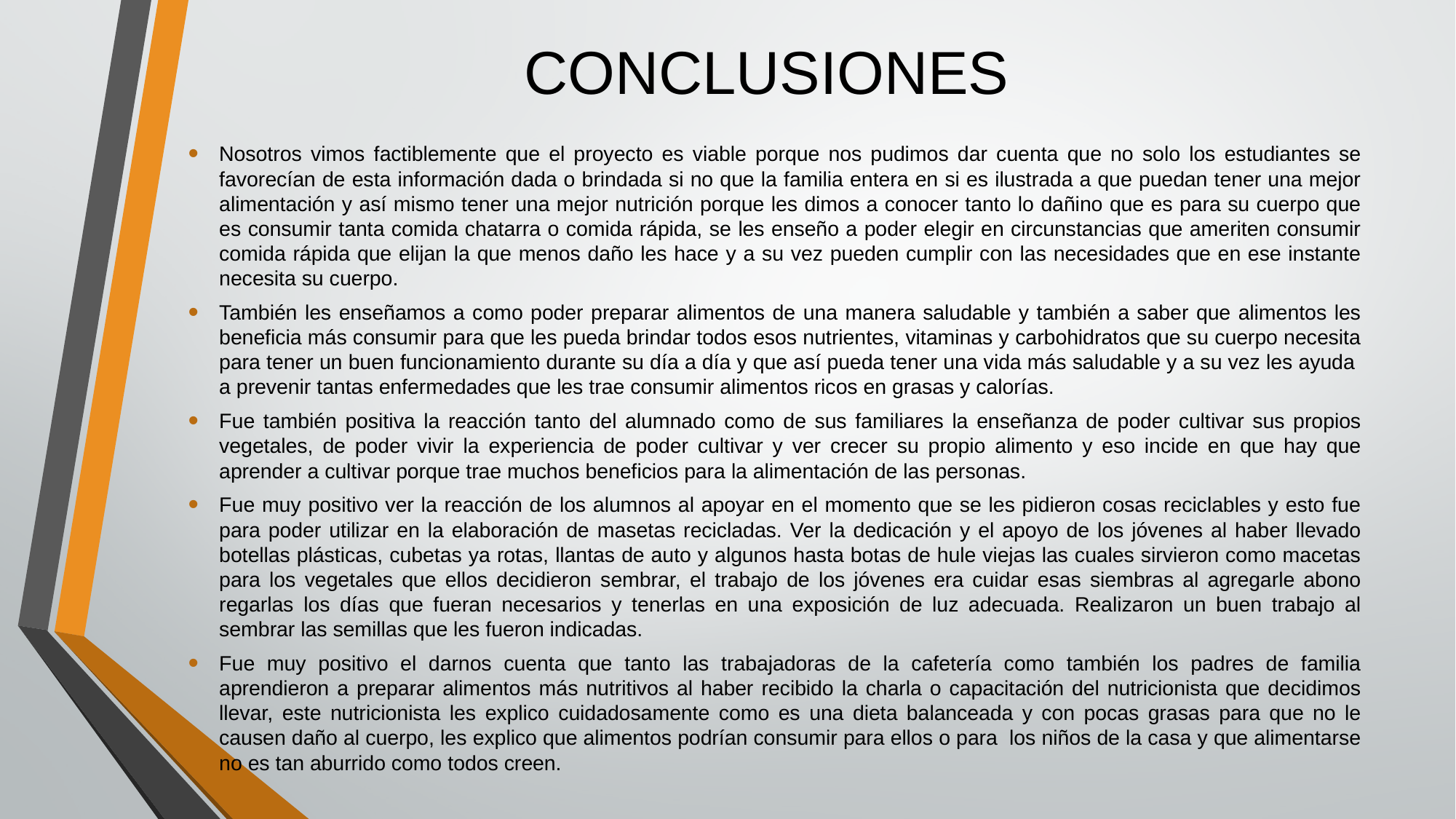

# CONCLUSIONES

Nosotros vimos factiblemente que el proyecto es viable porque nos pudimos dar cuenta que no solo los estudiantes se favorecían de esta información dada o brindada si no que la familia entera en si es ilustrada a que puedan tener una mejor alimentación y así mismo tener una mejor nutrición porque les dimos a conocer tanto lo dañino que es para su cuerpo que es consumir tanta comida chatarra o comida rápida, se les enseño a poder elegir en circunstancias que ameriten consumir comida rápida que elijan la que menos daño les hace y a su vez pueden cumplir con las necesidades que en ese instante necesita su cuerpo.
También les enseñamos a como poder preparar alimentos de una manera saludable y también a saber que alimentos les beneficia más consumir para que les pueda brindar todos esos nutrientes, vitaminas y carbohidratos que su cuerpo necesita para tener un buen funcionamiento durante su día a día y que así pueda tener una vida más saludable y a su vez les ayuda  a prevenir tantas enfermedades que les trae consumir alimentos ricos en grasas y calorías.
Fue también positiva la reacción tanto del alumnado como de sus familiares la enseñanza de poder cultivar sus propios vegetales, de poder vivir la experiencia de poder cultivar y ver crecer su propio alimento y eso incide en que hay que aprender a cultivar porque trae muchos beneficios para la alimentación de las personas.
Fue muy positivo ver la reacción de los alumnos al apoyar en el momento que se les pidieron cosas reciclables y esto fue para poder utilizar en la elaboración de masetas recicladas. Ver la dedicación y el apoyo de los jóvenes al haber llevado botellas plásticas, cubetas ya rotas, llantas de auto y algunos hasta botas de hule viejas las cuales sirvieron como macetas para los vegetales que ellos decidieron sembrar, el trabajo de los jóvenes era cuidar esas siembras al agregarle abono regarlas los días que fueran necesarios y tenerlas en una exposición de luz adecuada. Realizaron un buen trabajo al sembrar las semillas que les fueron indicadas.
Fue muy positivo el darnos cuenta que tanto las trabajadoras de la cafetería como también los padres de familia aprendieron a preparar alimentos más nutritivos al haber recibido la charla o capacitación del nutricionista que decidimos llevar, este nutricionista les explico cuidadosamente como es una dieta balanceada y con pocas grasas para que no le causen daño al cuerpo, les explico que alimentos podrían consumir para ellos o para  los niños de la casa y que alimentarse no es tan aburrido como todos creen.